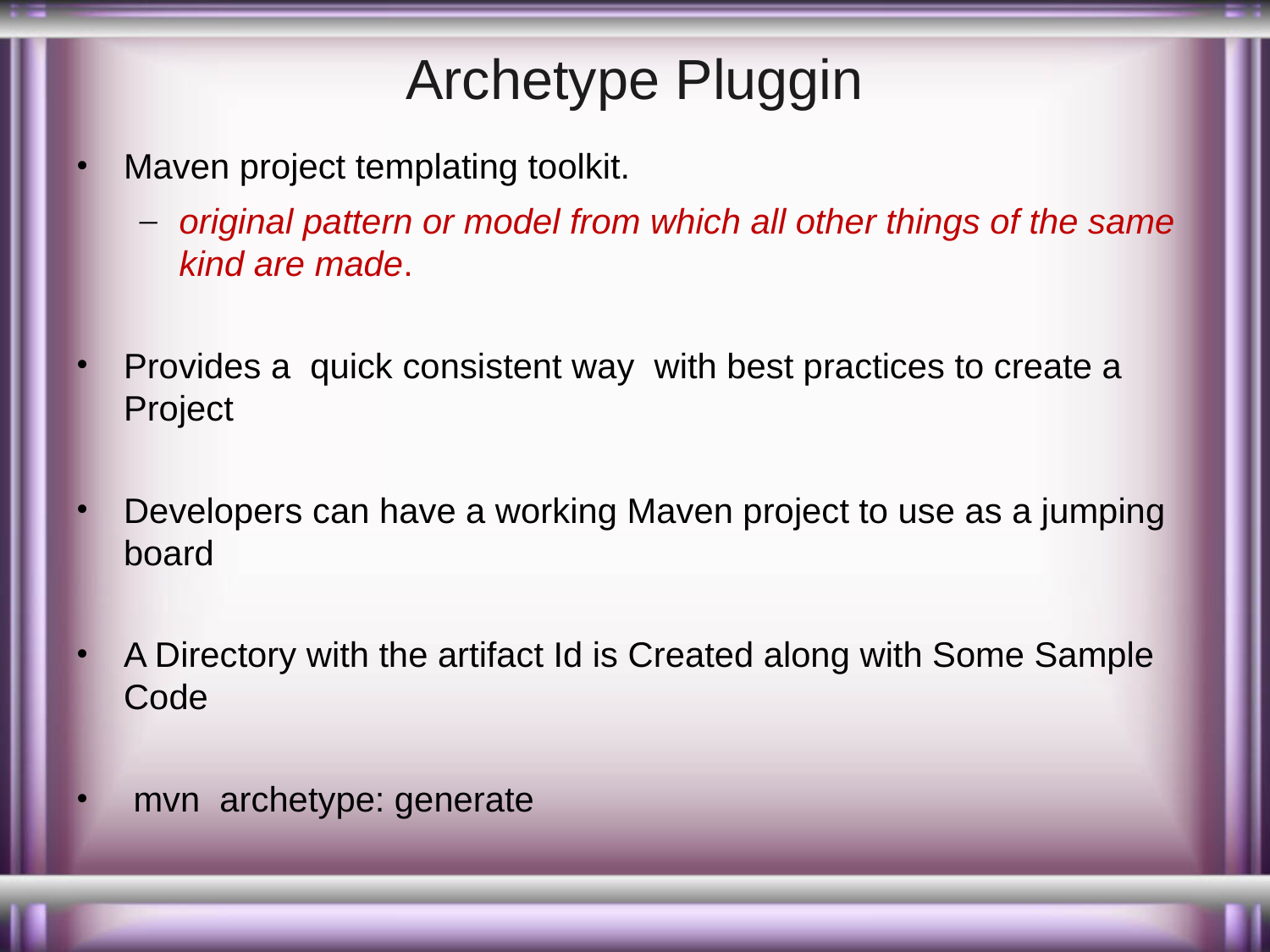

# Archetype Pluggin
Maven project templating toolkit.
original pattern or model from which all other things of the same kind are made.

Provides a  quick consistent way  with best practices to create a Project

Developers can have a working Maven project to use as a jumping board

A Directory with the artifact Id is Created along with Some Sample Code

 mvn  archetype: generate